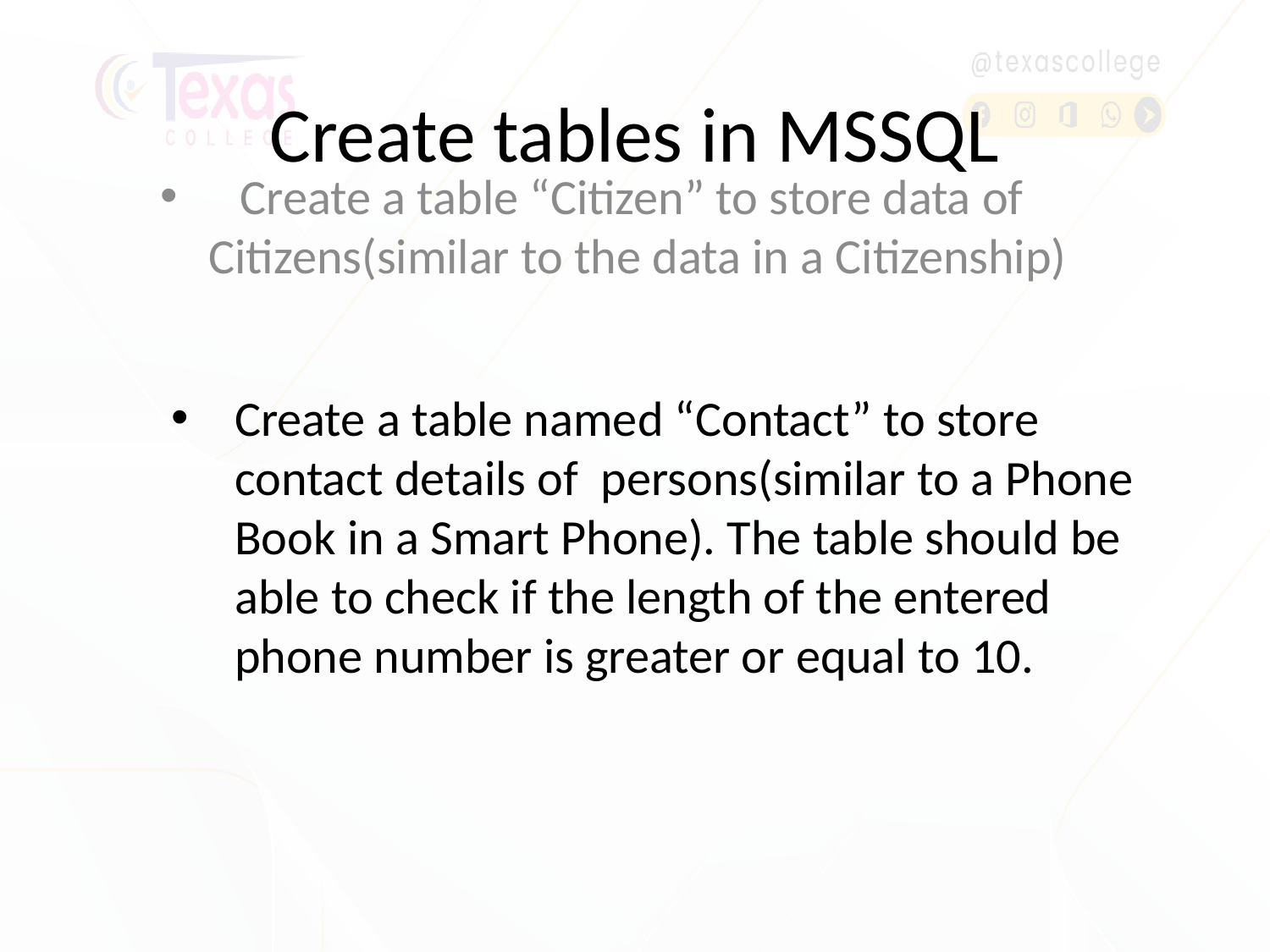

# Create tables in MSSQL
Create a table “Citizen” to store data of  Citizens(similar to the data in a Citizenship)

Create a table named “Contact” to store contact details of  persons(similar to a Phone Book in a Smart Phone). The table should be able to check if the length of the entered phone number is greater or equal to 10.